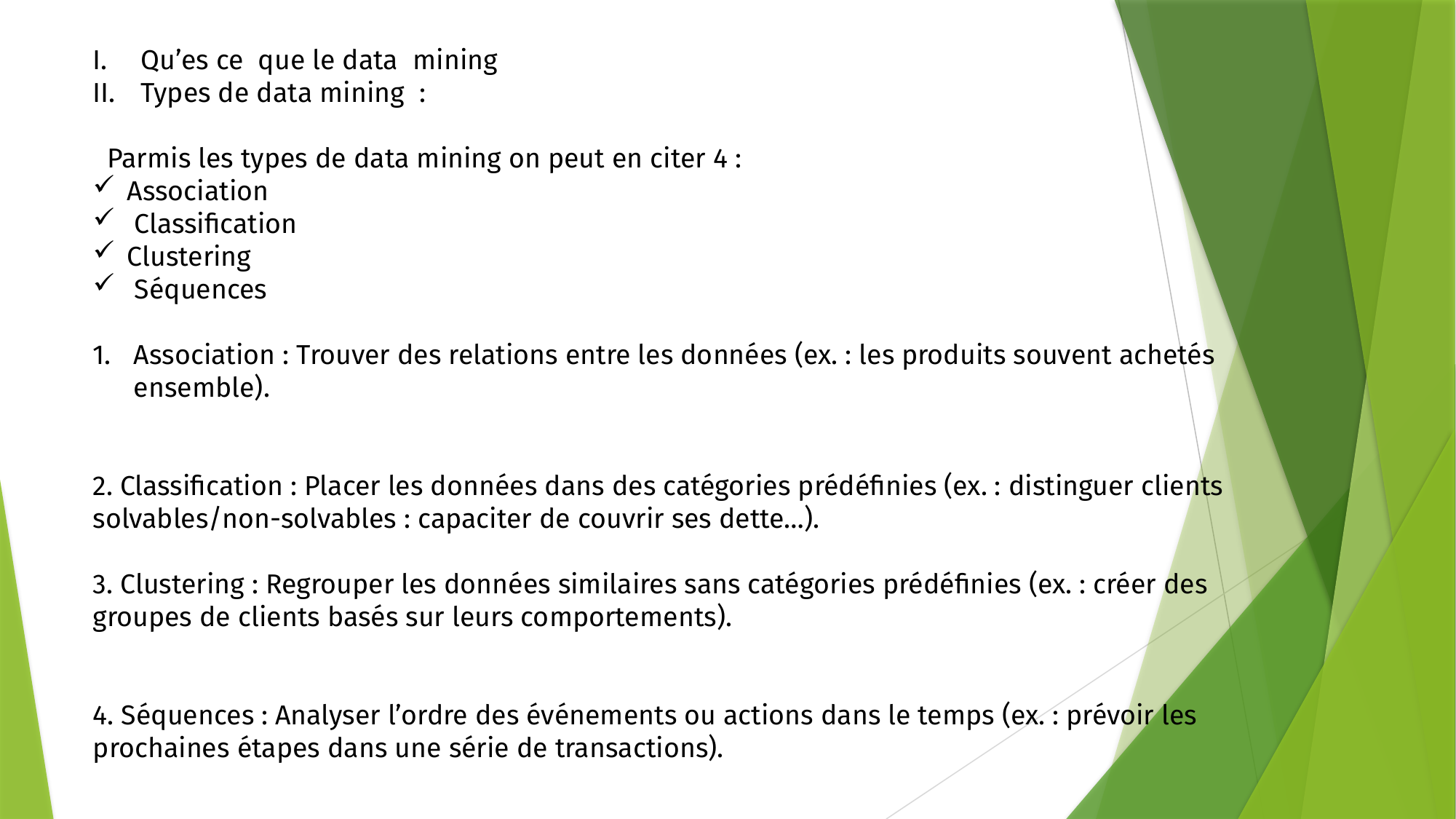

Qu’es ce  que le data  mining
Types de data mining  :

  Parmis les types de data mining on peut en citer 4 :
Association
 Classification
Clustering
 Séquences

Association : Trouver des relations entre les données (ex. : les produits souvent achetés ensemble).

2. Classification : Placer les données dans des catégories prédéfinies (ex. : distinguer clients solvables/non-solvables : capaciter de couvrir ses dette…).

3. Clustering : Regrouper les données similaires sans catégories prédéfinies (ex. : créer des groupes de clients basés sur leurs comportements).

4. Séquences : Analyser l’ordre des événements ou actions dans le temps (ex. : prévoir les prochaines étapes dans une série de transactions).